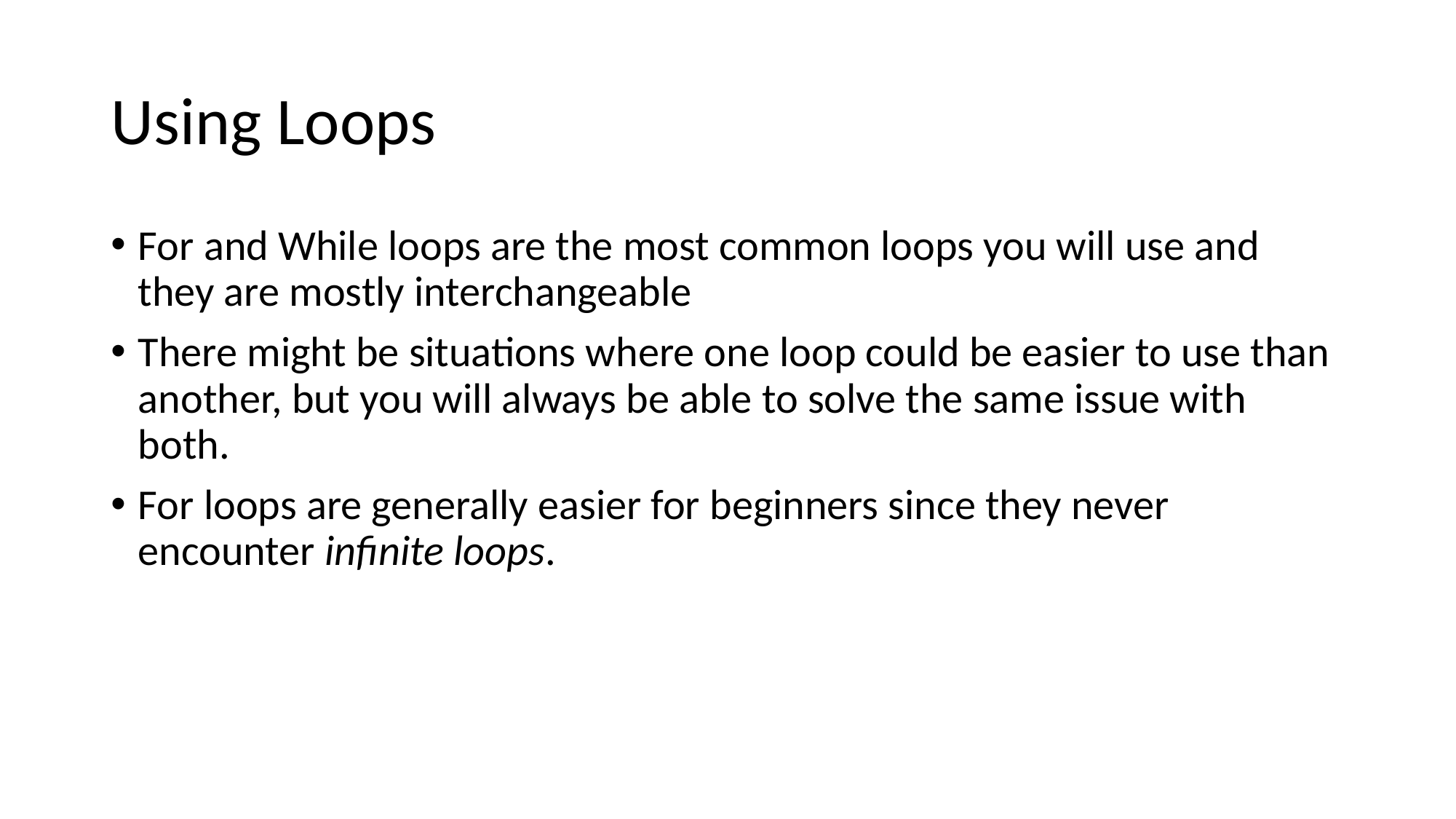

# Using Loops
For and While loops are the most common loops you will use and they are mostly interchangeable
There might be situations where one loop could be easier to use than another, but you will always be able to solve the same issue with both.
For loops are generally easier for beginners since they never encounter infinite loops.